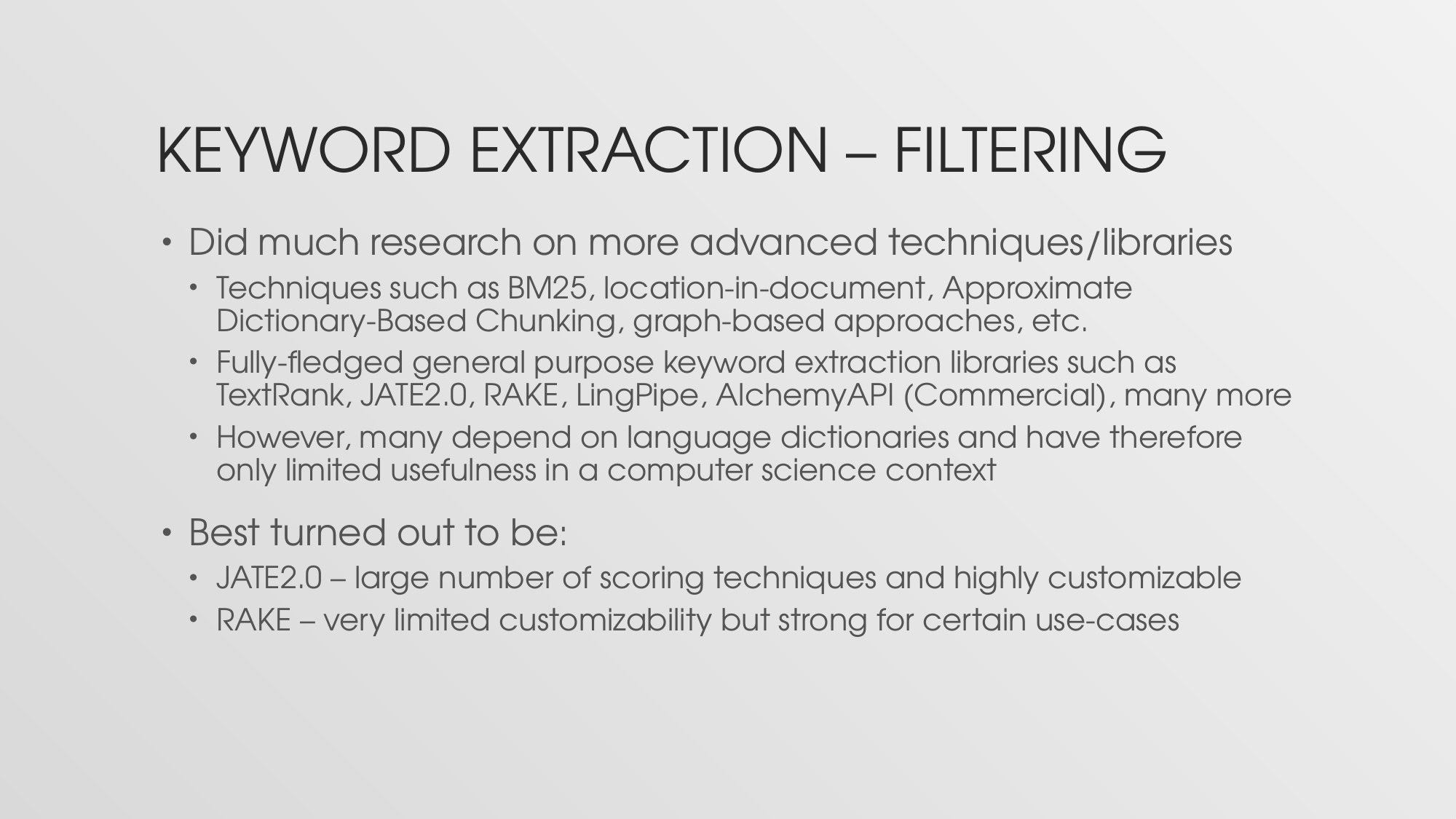

# Keyword extraction – Filtering
Did much research on more advanced techniques/libraries
Techniques such as BM25, location-in-document, Approximate Dictionary-Based Chunking, graph-based approaches, etc.
Fully-fledged general purpose keyword extraction libraries such as TextRank, JATE2.0, RAKE, LingPipe, AlchemyAPI (Commercial), many more
However, many depend on language dictionaries and have therefore only limited usefulness in a computer science context
Best turned out to be:
JATE2.0 – large number of scoring techniques and highly customizable
RAKE – very limited customizability but strong for certain use-cases